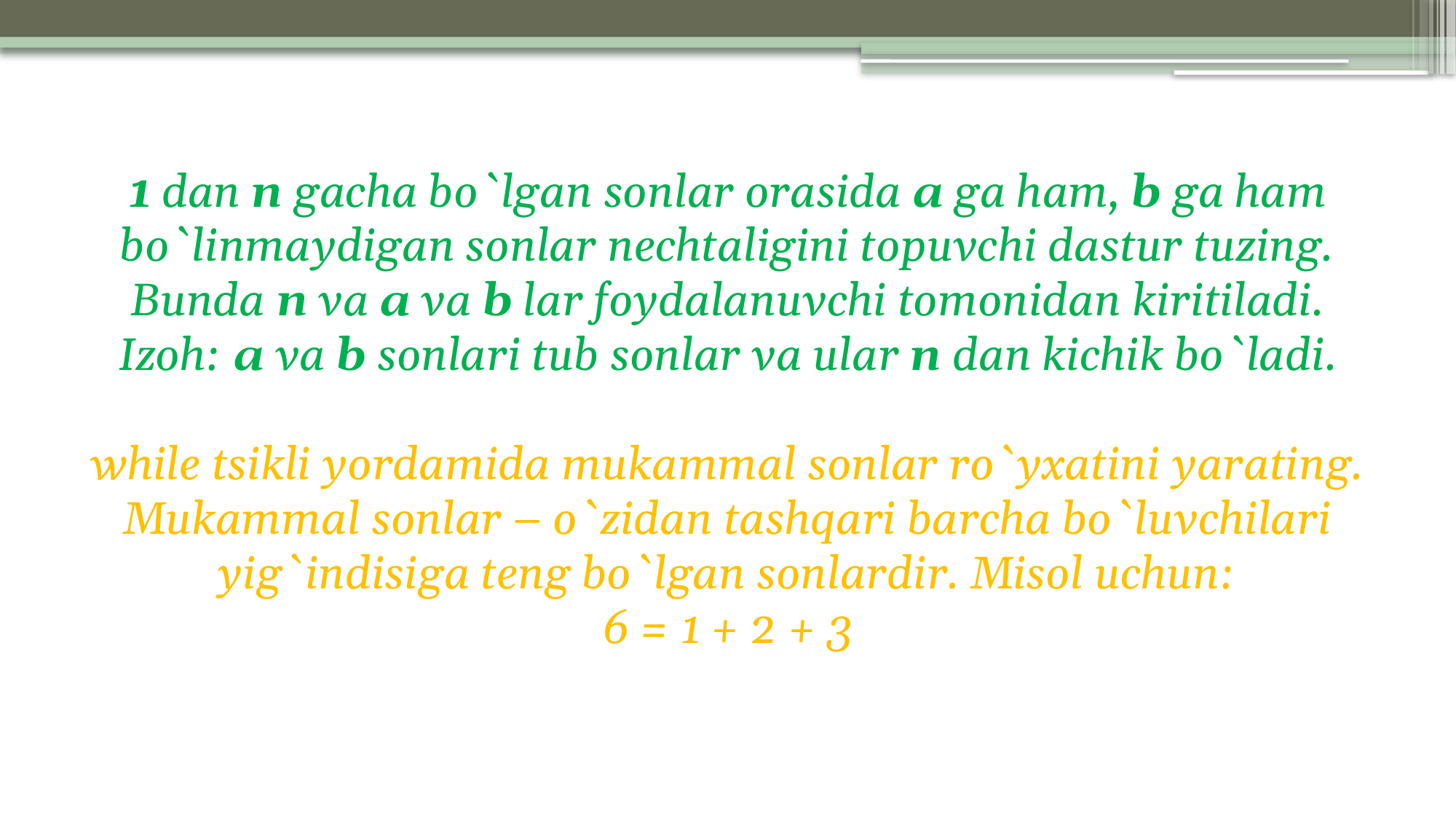

1 dan n gacha bo`lgan sonlar orasida a ga ham, b ga ham bo`linmaydigan sonlar nechtaligini topuvchi dastur tuzing.
Bunda n va a va b lar foydalanuvchi tomonidan kiritiladi.
Izoh: a va b sonlari tub sonlar va ular n dan kichik bo`ladi.

while tsikli yordamida mukammal sonlar ro`yxatini yarating. Mukammal sonlar – o`zidan tashqari barcha bo`luvchilari yig`indisiga teng bo`lgan sonlardir. Misol uchun:
6 = 1 + 2 + 3